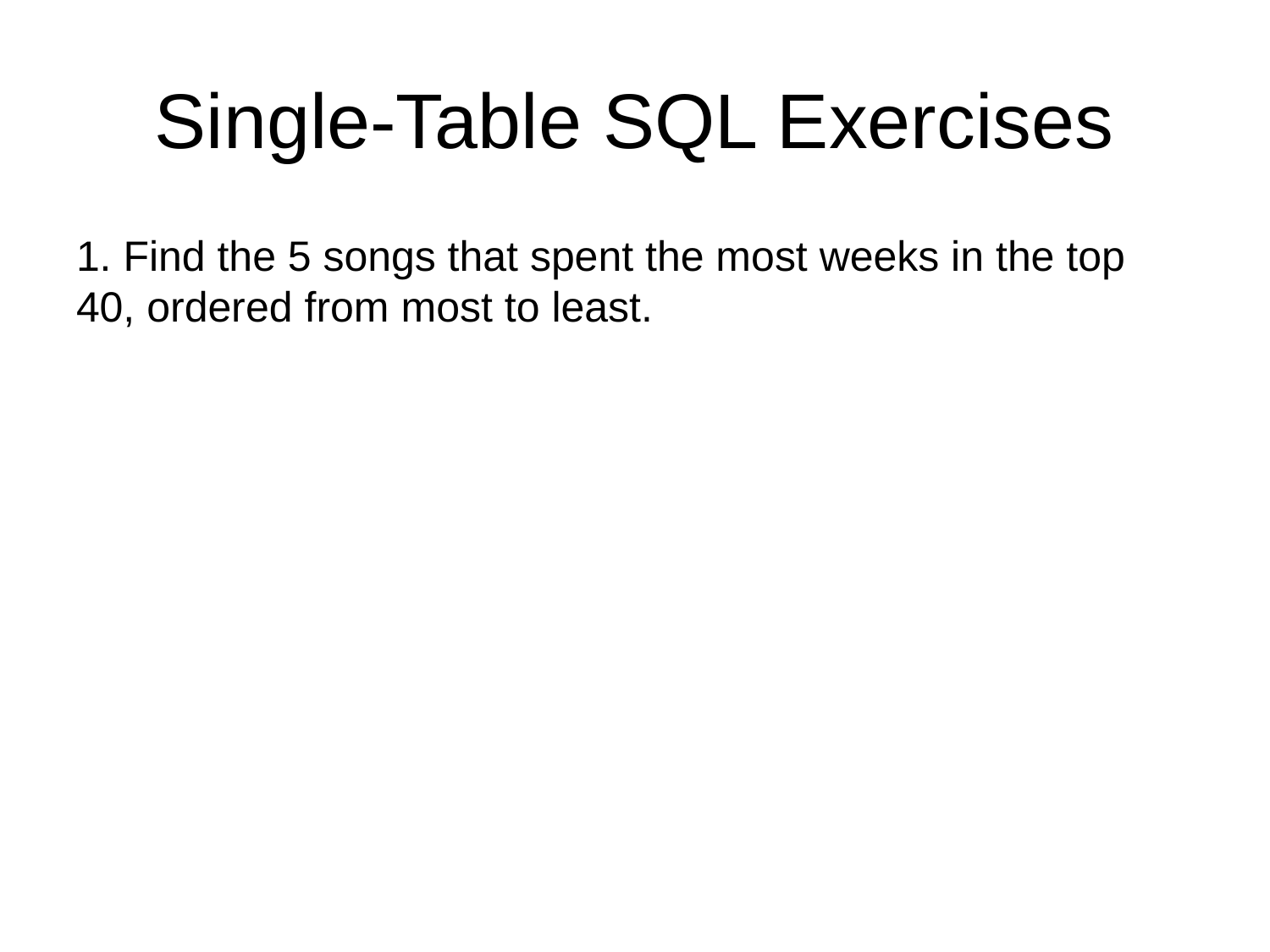

# Single-Table SQL Exercises
1. Find the 5 songs that spent the most weeks in the top 40, ordered from most to least.